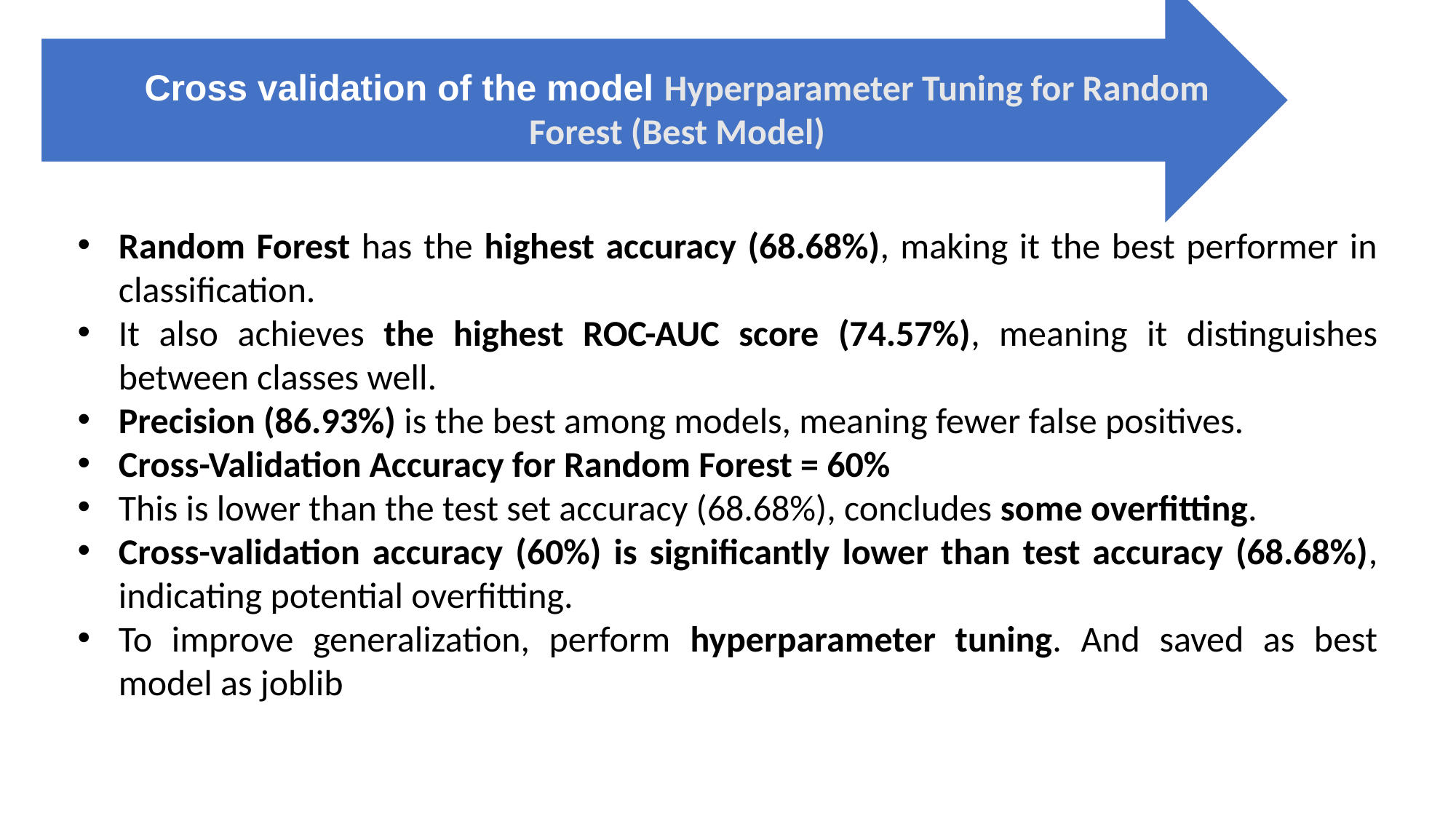

Cross validation of the model Hyperparameter Tuning for Random Forest (Best Model)

Random Forest has the highest accuracy (68.68%), making it the best performer in classification.
It also achieves the highest ROC-AUC score (74.57%), meaning it distinguishes between classes well.
Precision (86.93%) is the best among models, meaning fewer false positives.
Cross-Validation Accuracy for Random Forest = 60%
This is lower than the test set accuracy (68.68%), concludes some overfitting.
Cross-validation accuracy (60%) is significantly lower than test accuracy (68.68%), indicating potential overfitting.
To improve generalization, perform hyperparameter tuning. And saved as best model as joblib